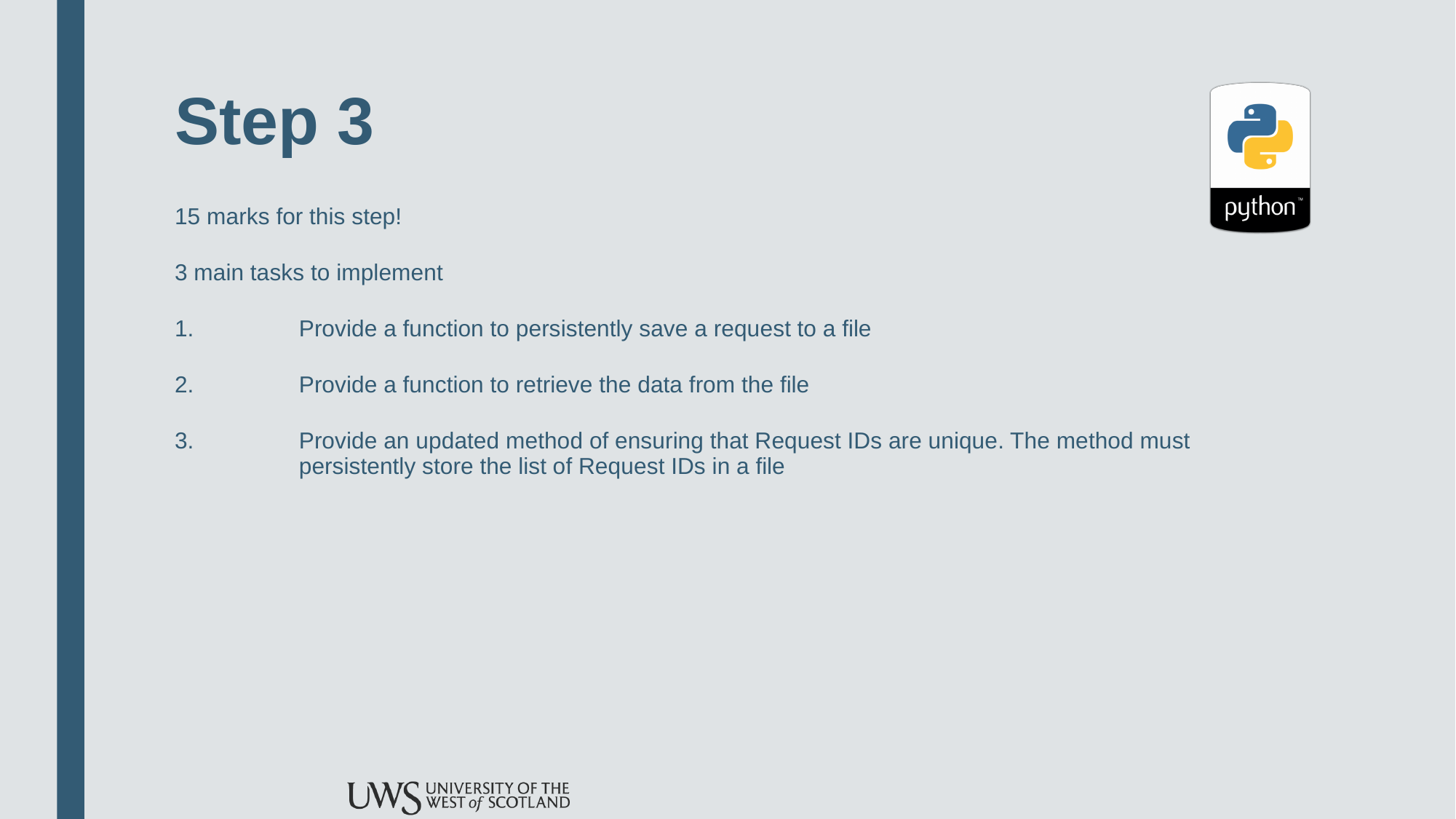

# Step 3
15 marks for this step!

3 main tasks to implement

Provide a function to persistently save a request to a file

Provide a function to retrieve the data from the file

Provide an updated method of ensuring that Request IDs are unique. The method must persistently store the list of Request IDs in a file